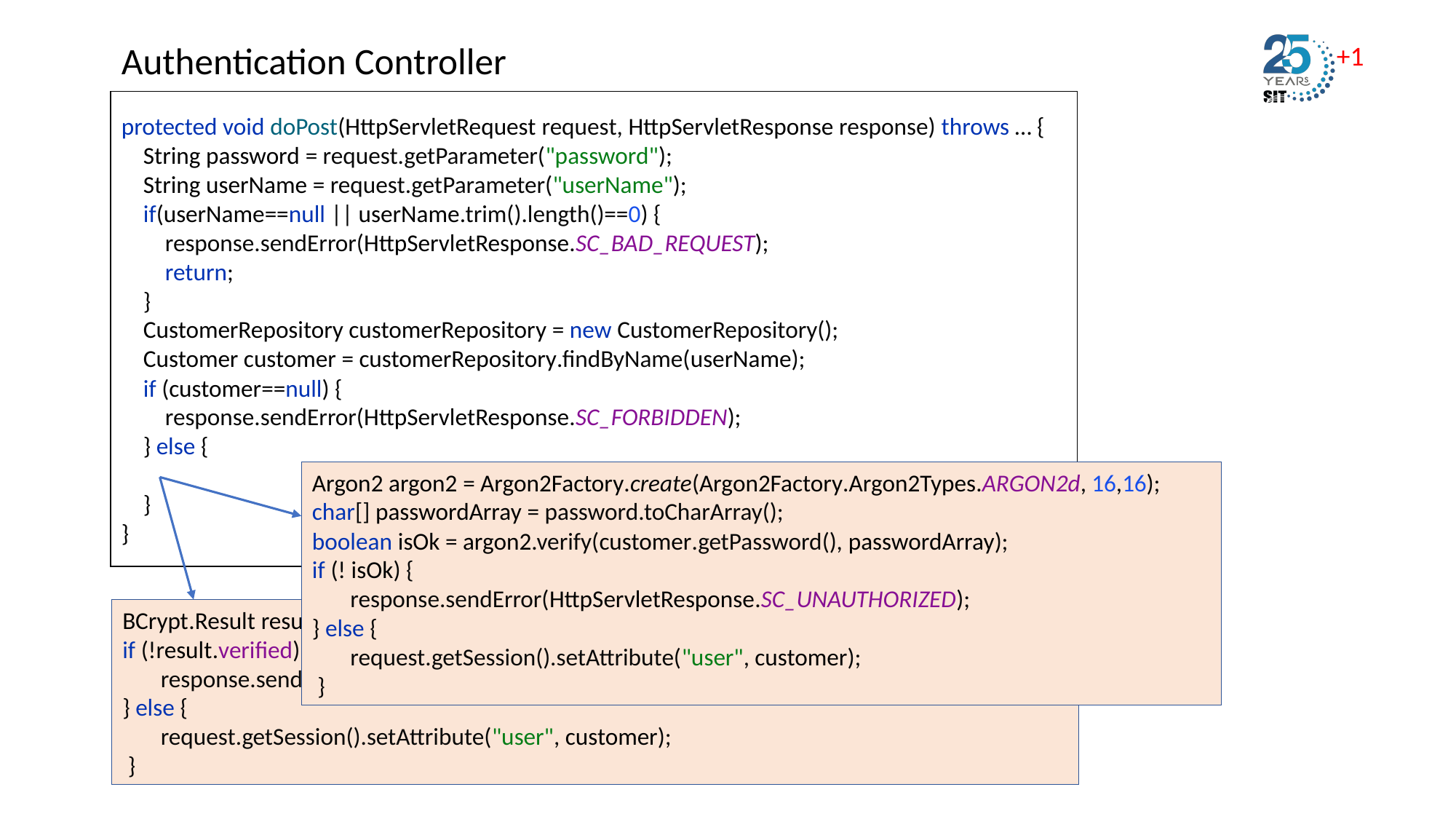

# Authentication Controller
protected void doPost(HttpServletRequest request, HttpServletResponse response) throws … {
    String password = request.getParameter("password");
    String userName = request.getParameter("userName");
    if(userName==null || userName.trim().length()==0) {
        response.sendError(HttpServletResponse.SC_BAD_REQUEST);
        return;
    }
    CustomerRepository customerRepository = new CustomerRepository();
    Customer customer = customerRepository.findByName(userName);
    if (customer==null) {
        response.sendError(HttpServletResponse.SC_FORBIDDEN);
    } else {
    }
}
Argon2 argon2 = Argon2Factory.create(Argon2Factory.Argon2Types.ARGON2d, 16,16);
char[] passwordArray = password.toCharArray();
boolean isOk = argon2.verify(customer.getPassword(), passwordArray);
if (! isOk) {
       response.sendError(HttpServletResponse.SC_UNAUTHORIZED);
} else {
       request.getSession().setAttribute("user", customer);
 }
BCrypt.Result result = BCrypt.verifyer().verify(password.toCharArray(), customer.getPassword());
if (!result.verified) {
       response.sendError(HttpServletResponse.SC_UNAUTHORIZED);
} else {
       request.getSession().setAttribute("user", customer);
 }